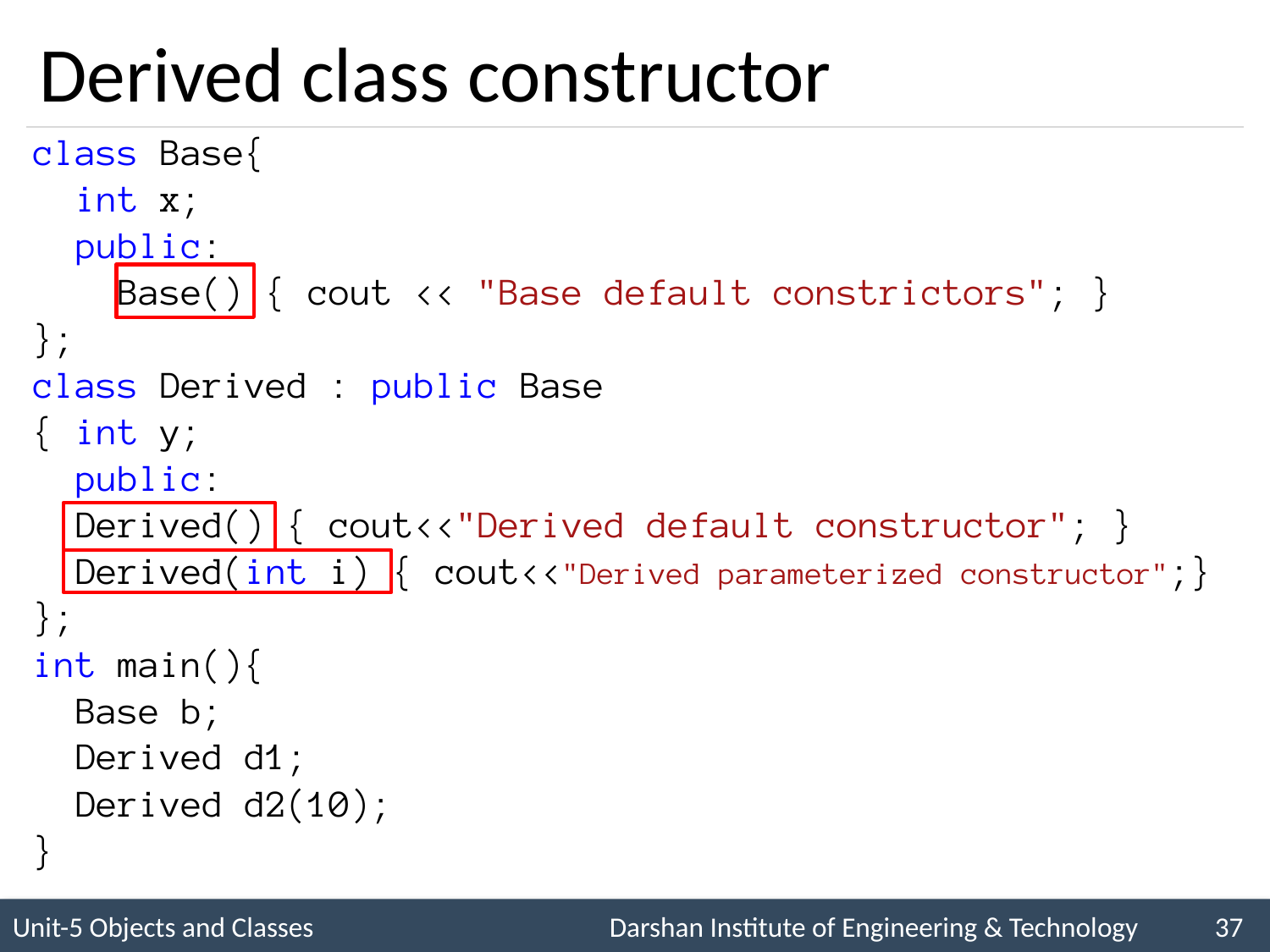

# Derived class constructor
class Base{
  int x;
  public:
    Base() { cout << "Base default constrictors"; }
};
class Derived : public Base
{ int y;
  public:
  Derived() { cout<<"Derived default constructor"; }
  Derived(int i) { cout<<"Derived parameterized constructor";}
};
int main(){
  Base b;
  Derived d1;
  Derived d2(10);
}